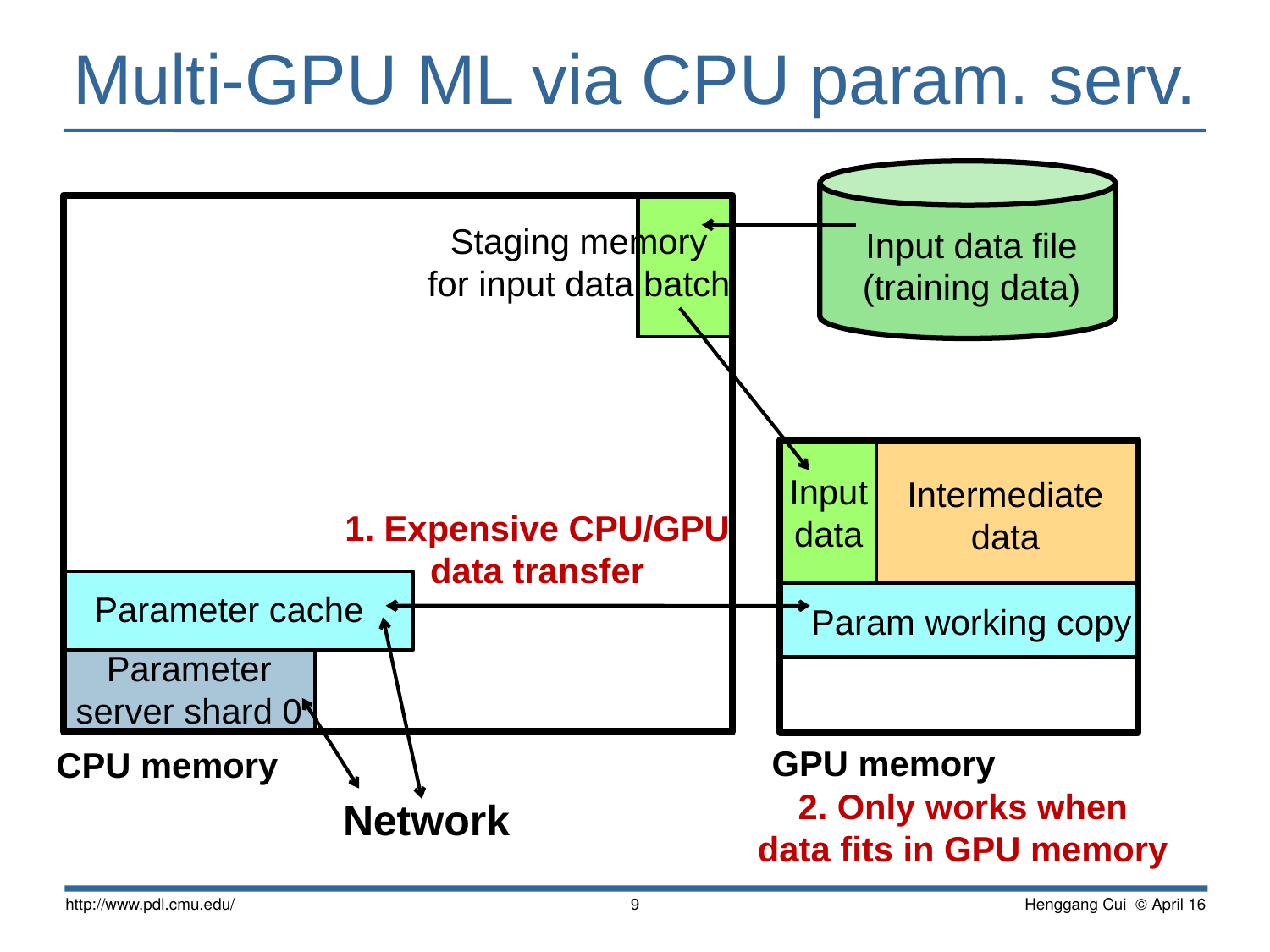

# Multi-GPU ML via CPU param. serv.

Staging memory
for input data batch
Input data file
(training data)

Intermediate
data

Input
data
1. Expensive CPU/GPU
data transfer

Parameter cache

Param working copy
Parameter server shard 0

GPU memory
CPU memory
2. Only works when
data fits in GPU memory
Network
http://www.pdl.cmu.edu/
   Henggang Cui  © April 16
9